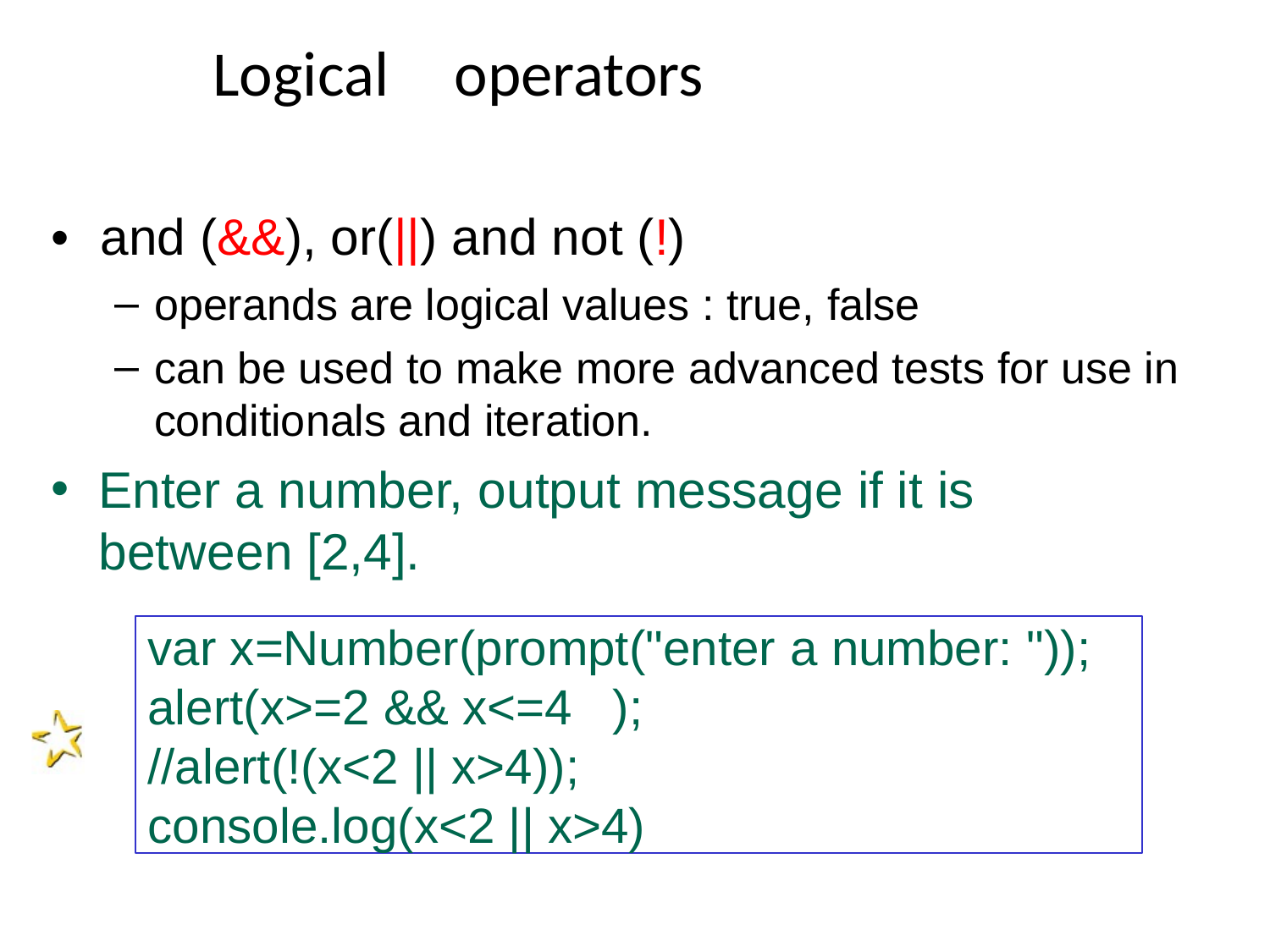

# Logical	operators
•	and (&&), or(||) and not (!)
operands are logical values : true, false
can be used to make more advanced tests for use in
conditionals and iteration.
Enter a number, output message if it is between [2,4].
var x=Number(prompt("enter a number: "));
alert(x>=2 && x<=4	);
//alert(!(x<2 || x>4)); console.log(x<2 || x>4)